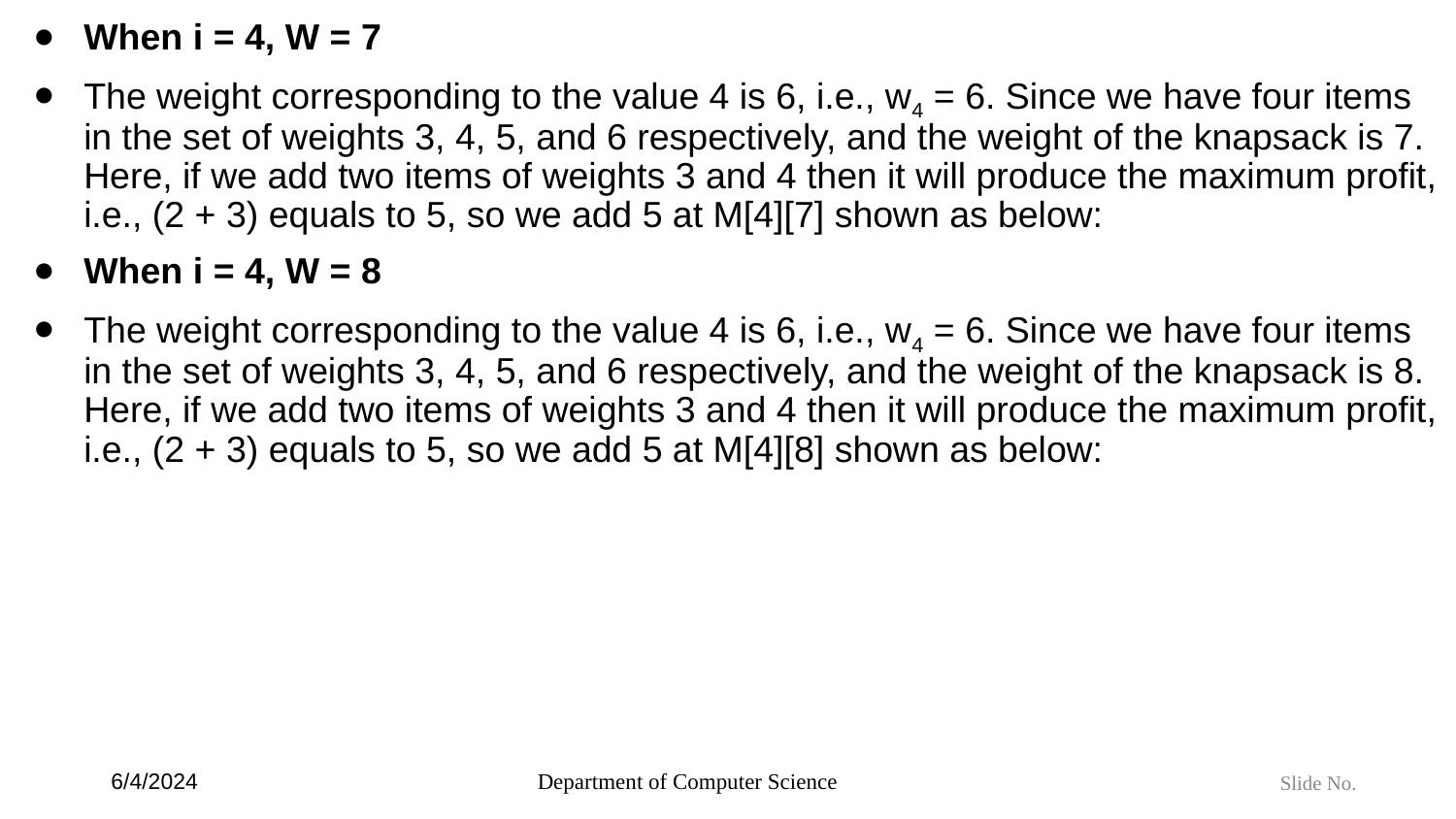

When i = 4, W = 7
The weight corresponding to the value 4 is 6, i.e., w4 = 6. Since we have four items in the set of weights 3, 4, 5, and 6 respectively, and the weight of the knapsack is 7. Here, if we add two items of weights 3 and 4 then it will produce the maximum profit, i.e., (2 + 3) equals to 5, so we add 5 at M[4][7] shown as below:
When i = 4, W = 8
The weight corresponding to the value 4 is 6, i.e., w4 = 6. Since we have four items in the set of weights 3, 4, 5, and 6 respectively, and the weight of the knapsack is 8. Here, if we add two items of weights 3 and 4 then it will produce the maximum profit, i.e., (2 + 3) equals to 5, so we add 5 at M[4][8] shown as below:

6/4/2024
Department of Computer Science
Slide No.